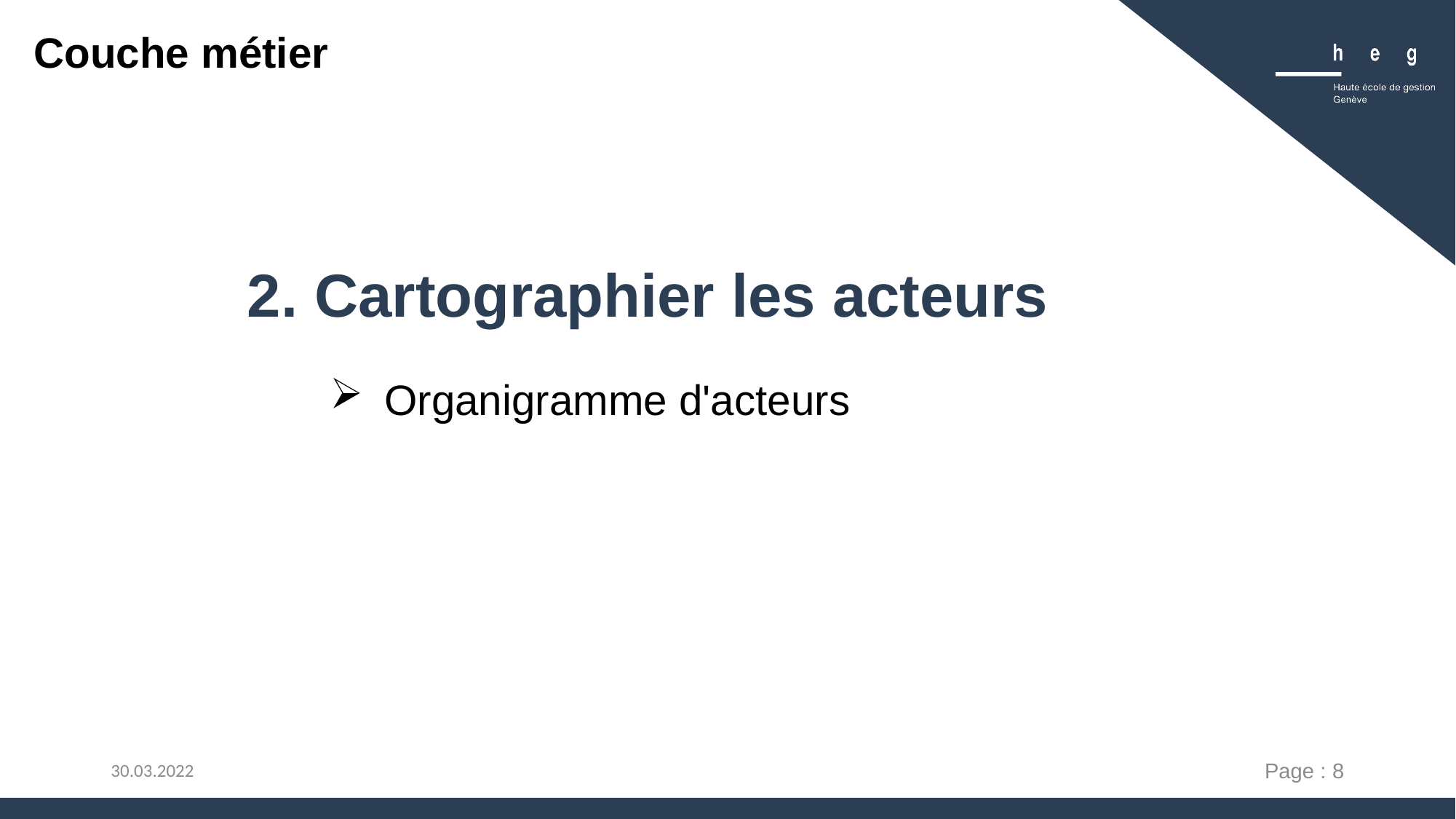

Couche métier
# 2. Cartographier les acteurs
Organigramme d'acteurs
Page : 8